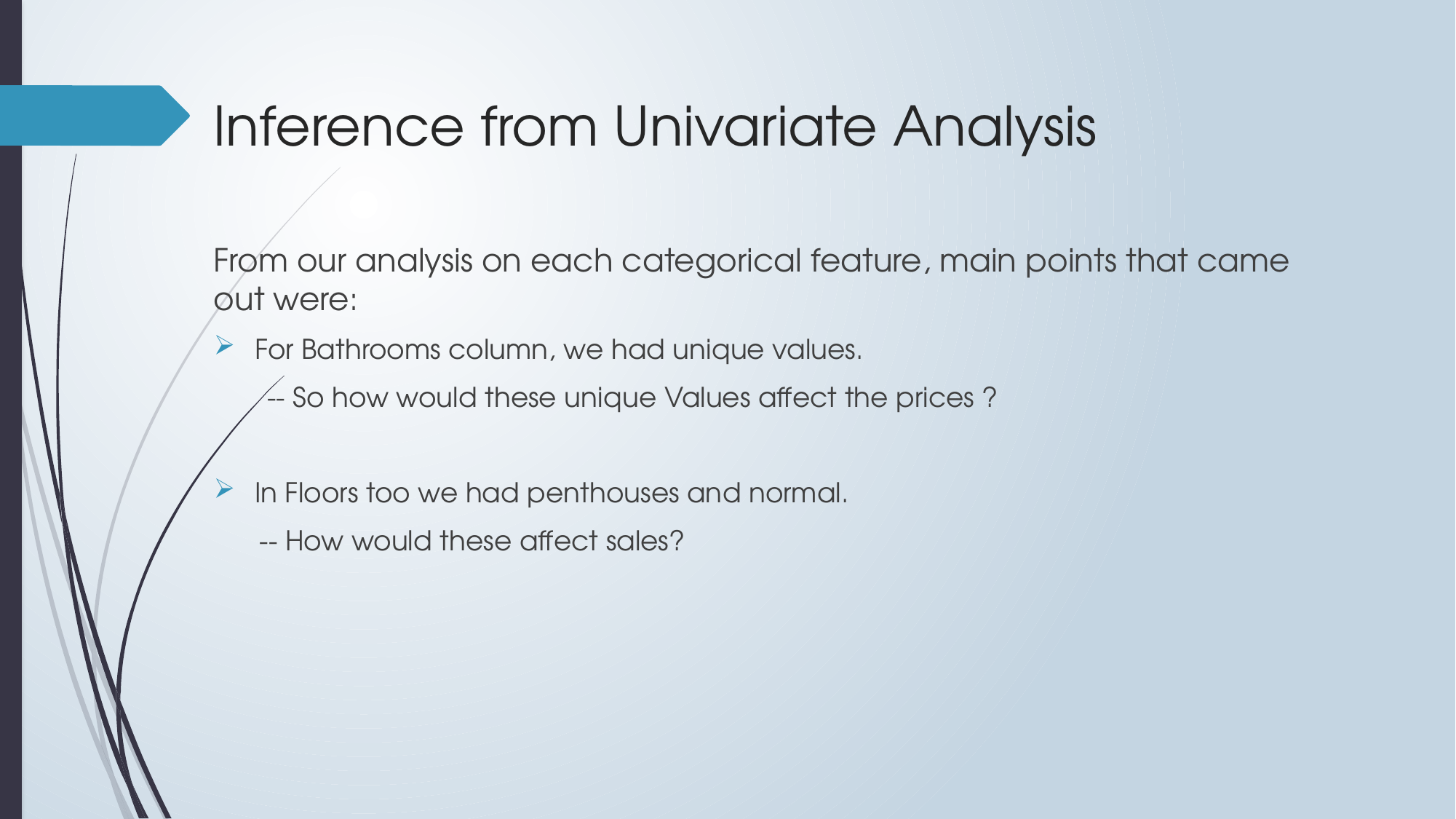

# Inference from Univariate Analysis
From our analysis on each categorical feature, main points that came out were:
For Bathrooms column, we had unique values.
       -- So how would these unique Values affect the prices ?

In Floors too we had penthouses and normal.
      -- How would these affect sales?